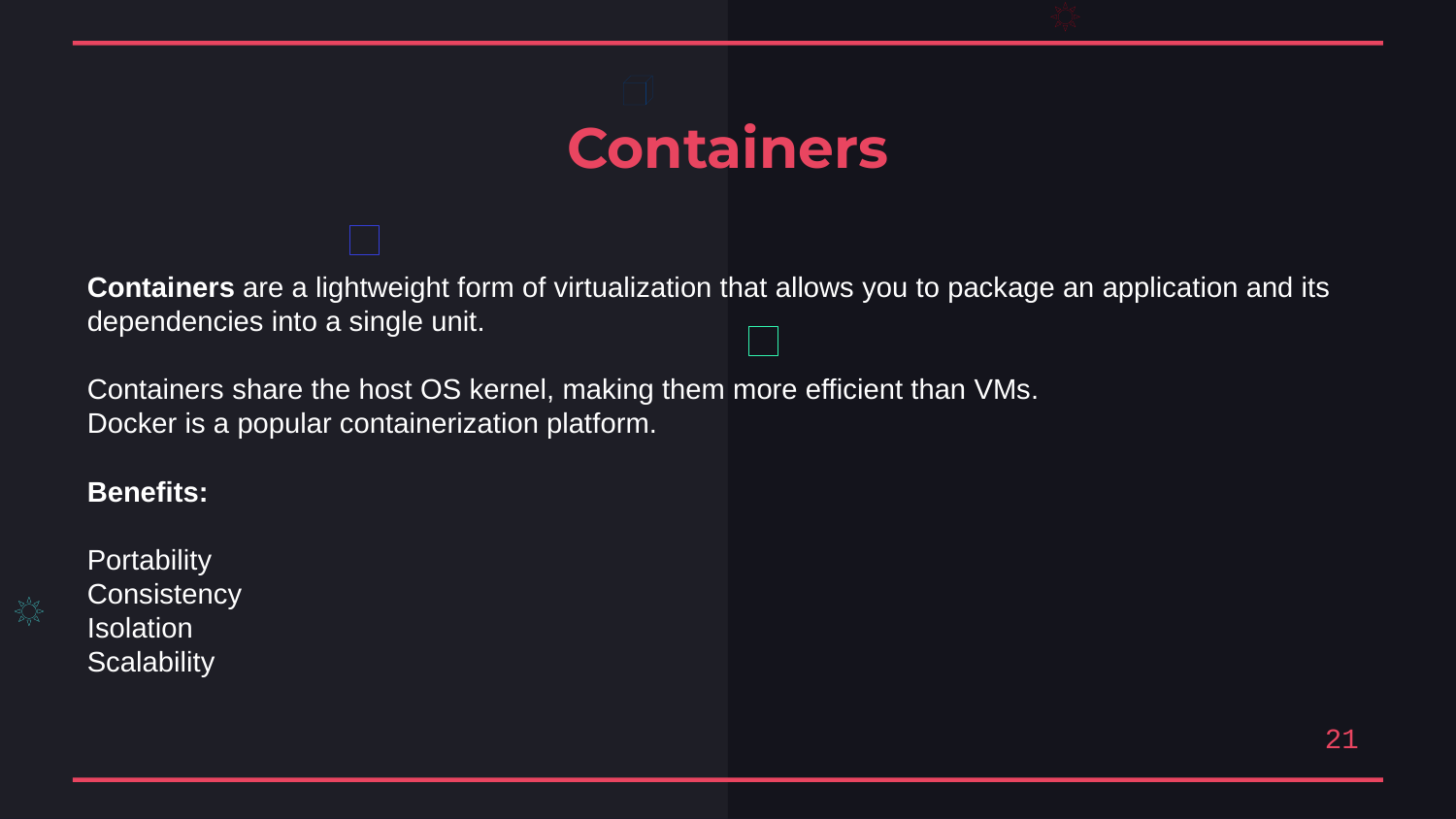

Containers

Containers are a lightweight form of virtualization that allows you to package an application and its dependencies into a single unit.

Containers share the host OS kernel, making them more efficient than VMs.
Docker is a popular containerization platform.

Benefits:

Portability
Consistency
Isolation
Scalability

21